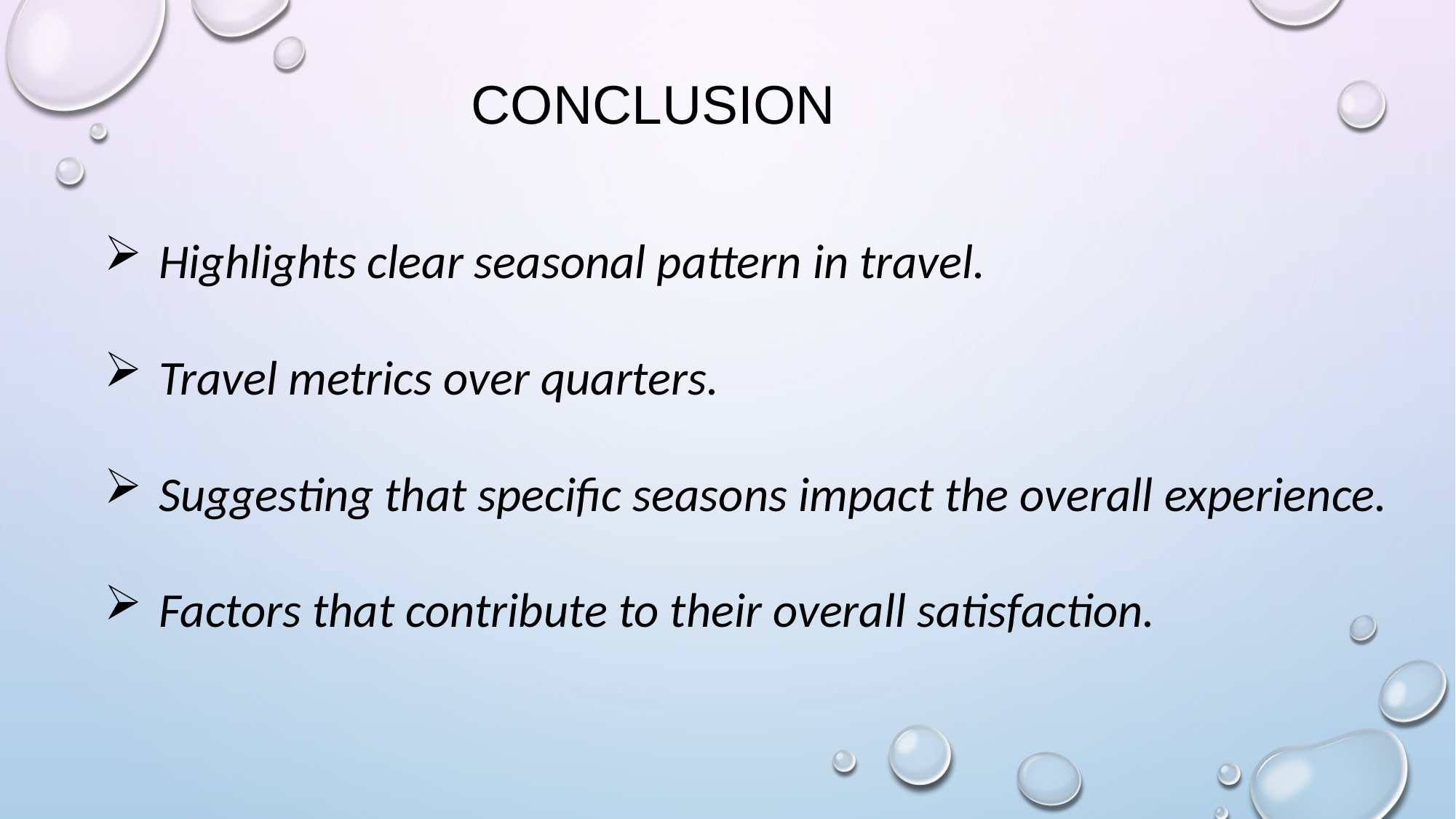

# CONCLUSION
Highlights clear seasonal pattern in travel.
Travel metrics over quarters.
Suggesting that specific seasons impact the overall experience.
Factors that contribute to their overall satisfaction.